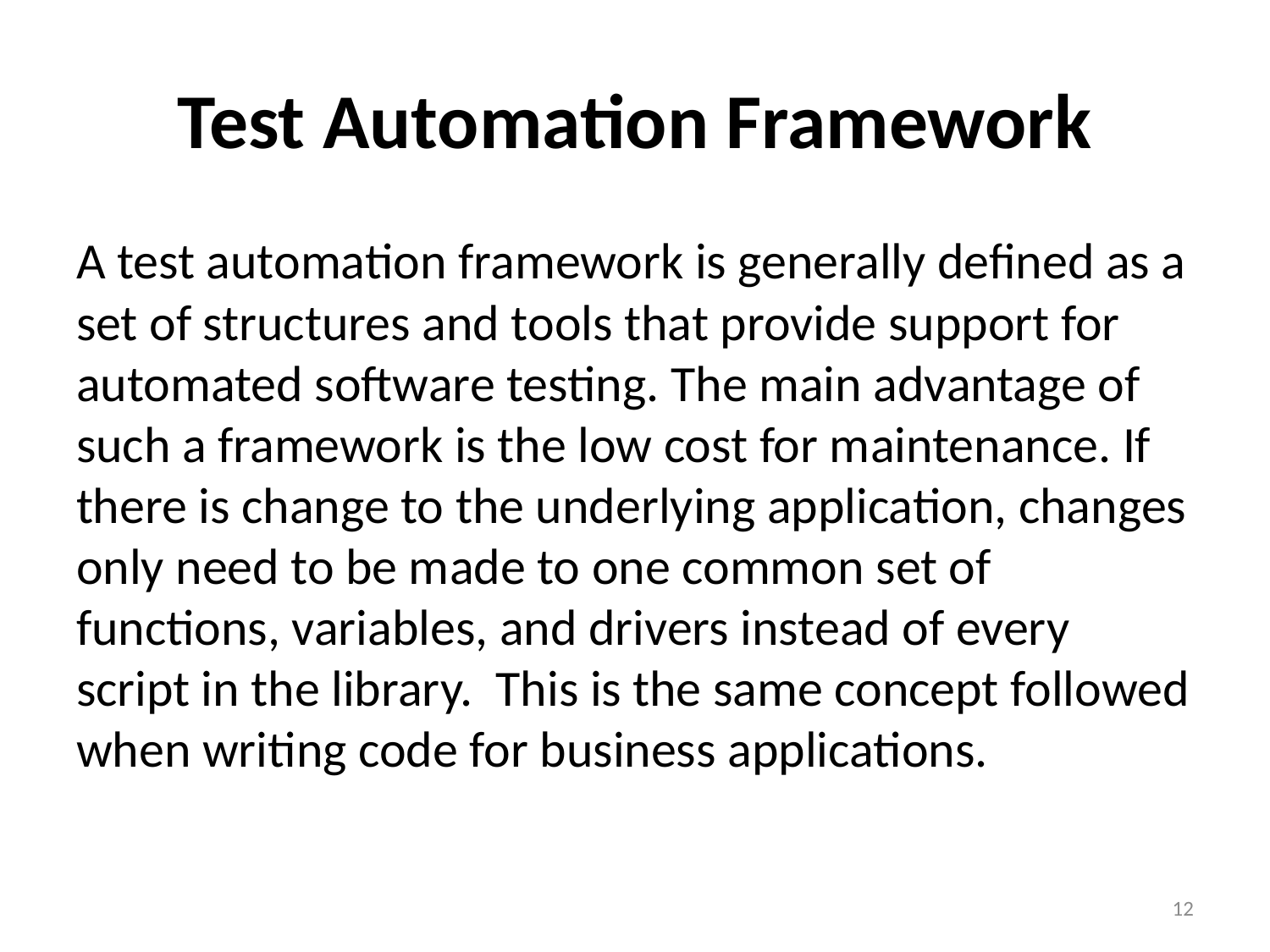

# Test Automation Framework
A test automation framework is generally defined as a set of structures and tools that provide support for automated software testing. The main advantage of such a framework is the low cost for maintenance. If there is change to the underlying application, changes only need to be made to one common set of functions, variables, and drivers instead of every script in the library.  This is the same concept followed when writing code for business applications.

12